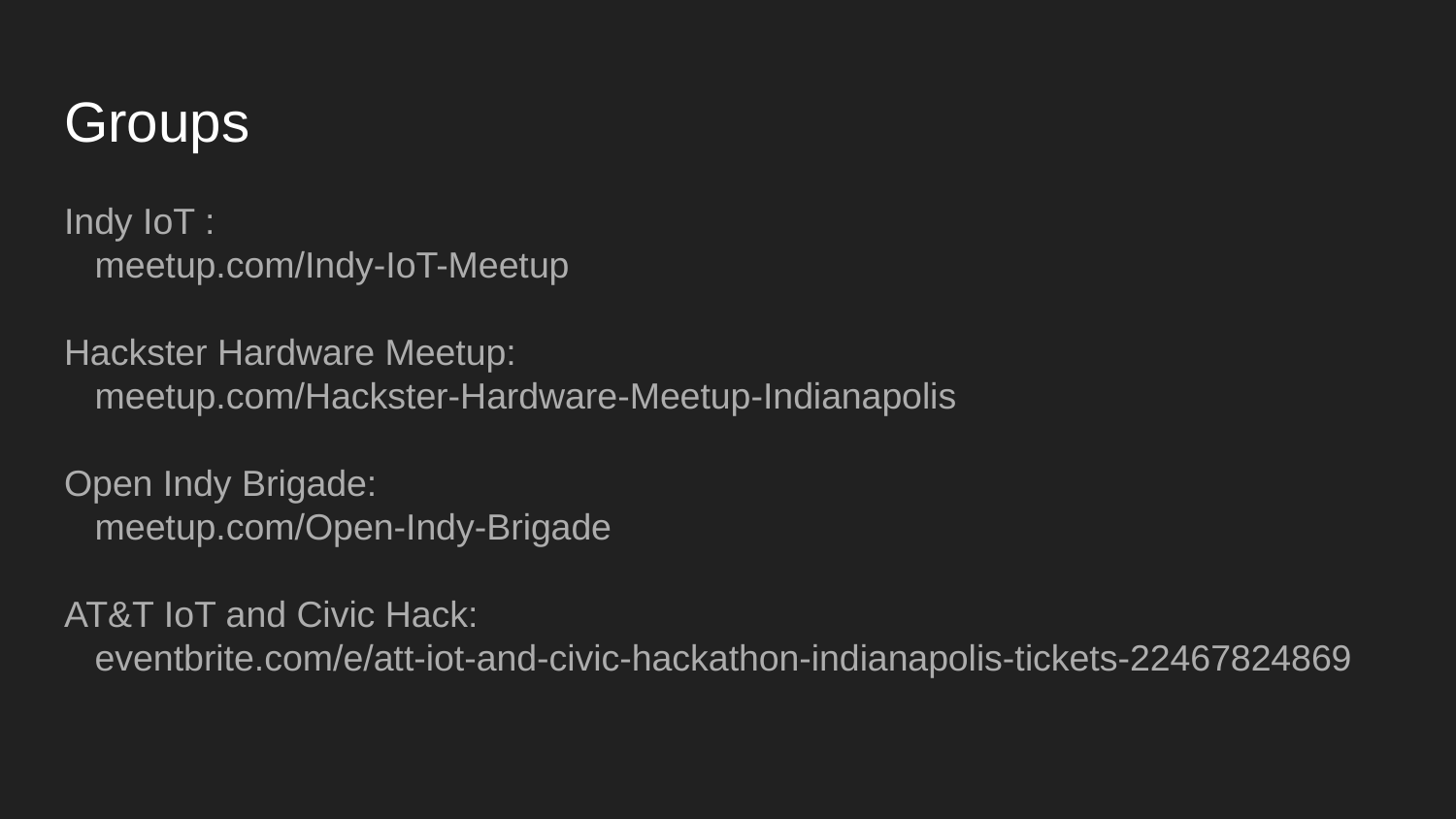

# Groups
Indy IoT :
   meetup.com/Indy-IoT-Meetup

Hackster Hardware Meetup:
   meetup.com/Hackster-Hardware-Meetup-Indianapolis

Open Indy Brigade:
   meetup.com/Open-Indy-Brigade

AT&T IoT and Civic Hack:
   eventbrite.com/e/att-iot-and-civic-hackathon-indianapolis-tickets-22467824869